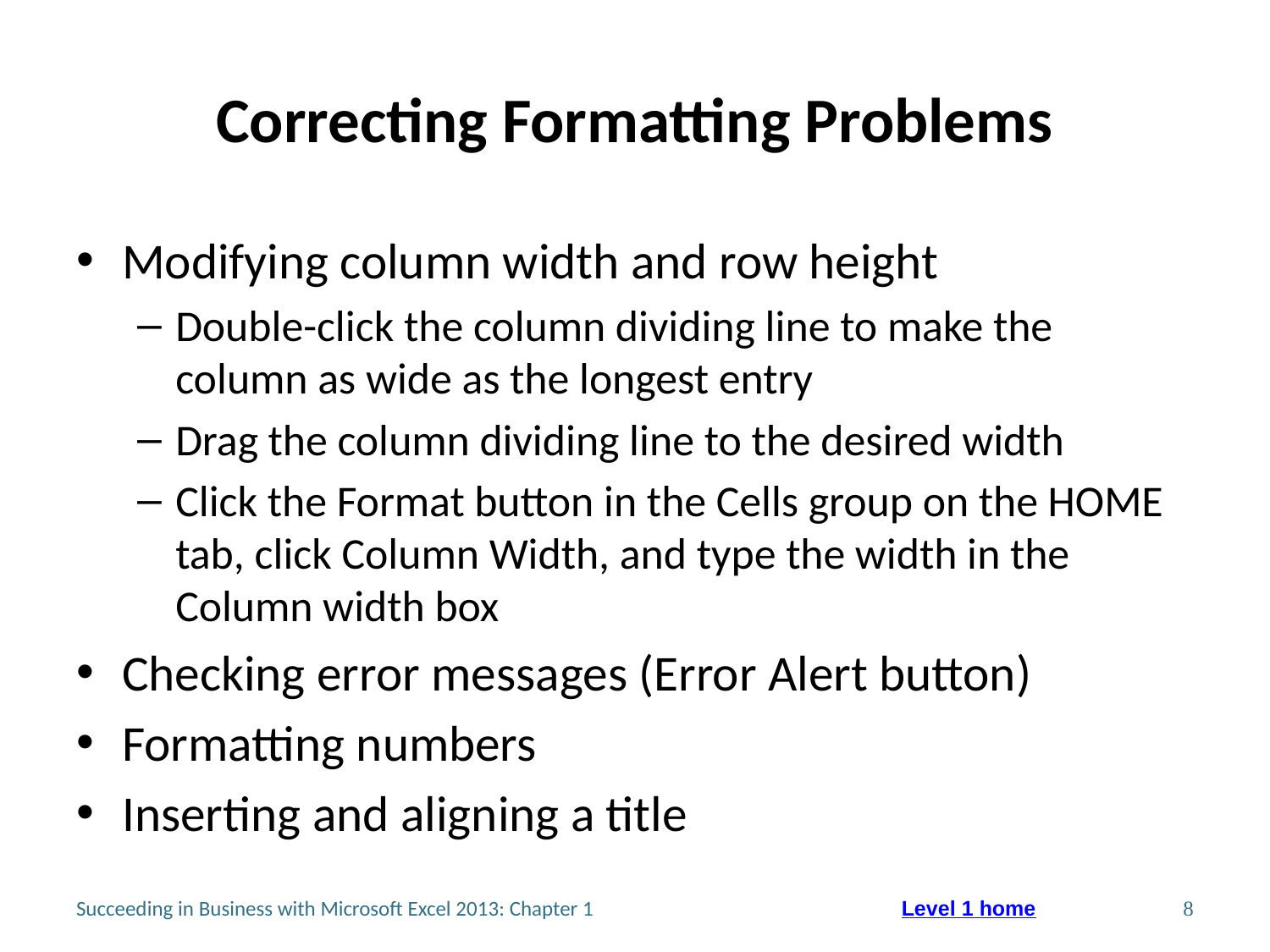

# Correcting Formatting Problems
Modifying column width and row height
Double-click the column dividing line to make the column as wide as the longest entry
Drag the column dividing line to the desired width
Click the Format button in the Cells group on the HOME tab, click Column Width, and type the width in the Column width box
Checking error messages (Error Alert button)
Formatting numbers
Inserting and aligning a title
Succeeding in Business with Microsoft Excel 2013: Chapter 1
8
Level 1 home